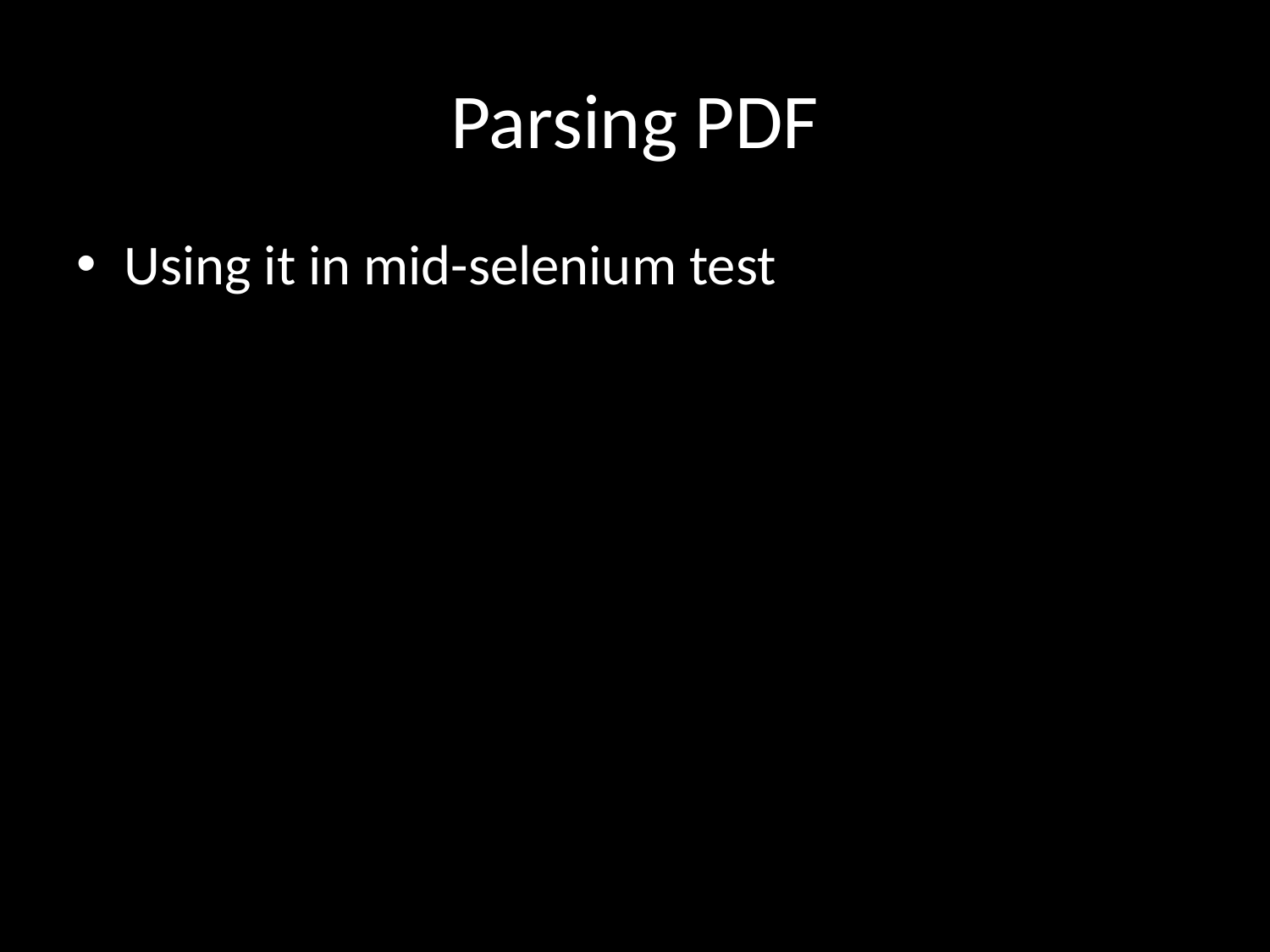

# Parsing PDF
Using it in mid-selenium test